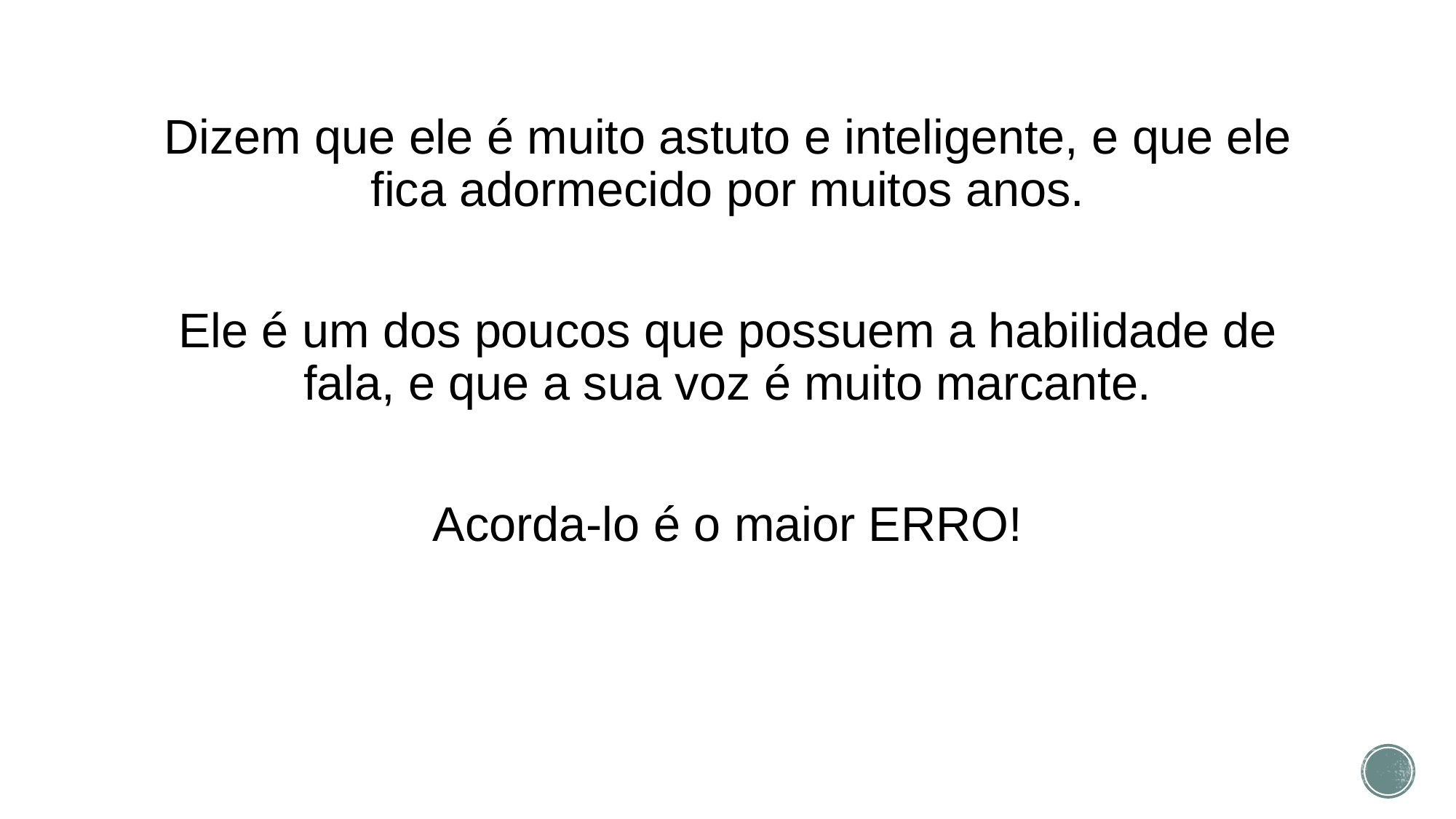

Dizem que ele é muito astuto e inteligente, e que ele fica adormecido por muitos anos.

Ele é um dos poucos que possuem a habilidade de fala, e que a sua voz é muito marcante.

Acorda-lo é o maior ERRO!